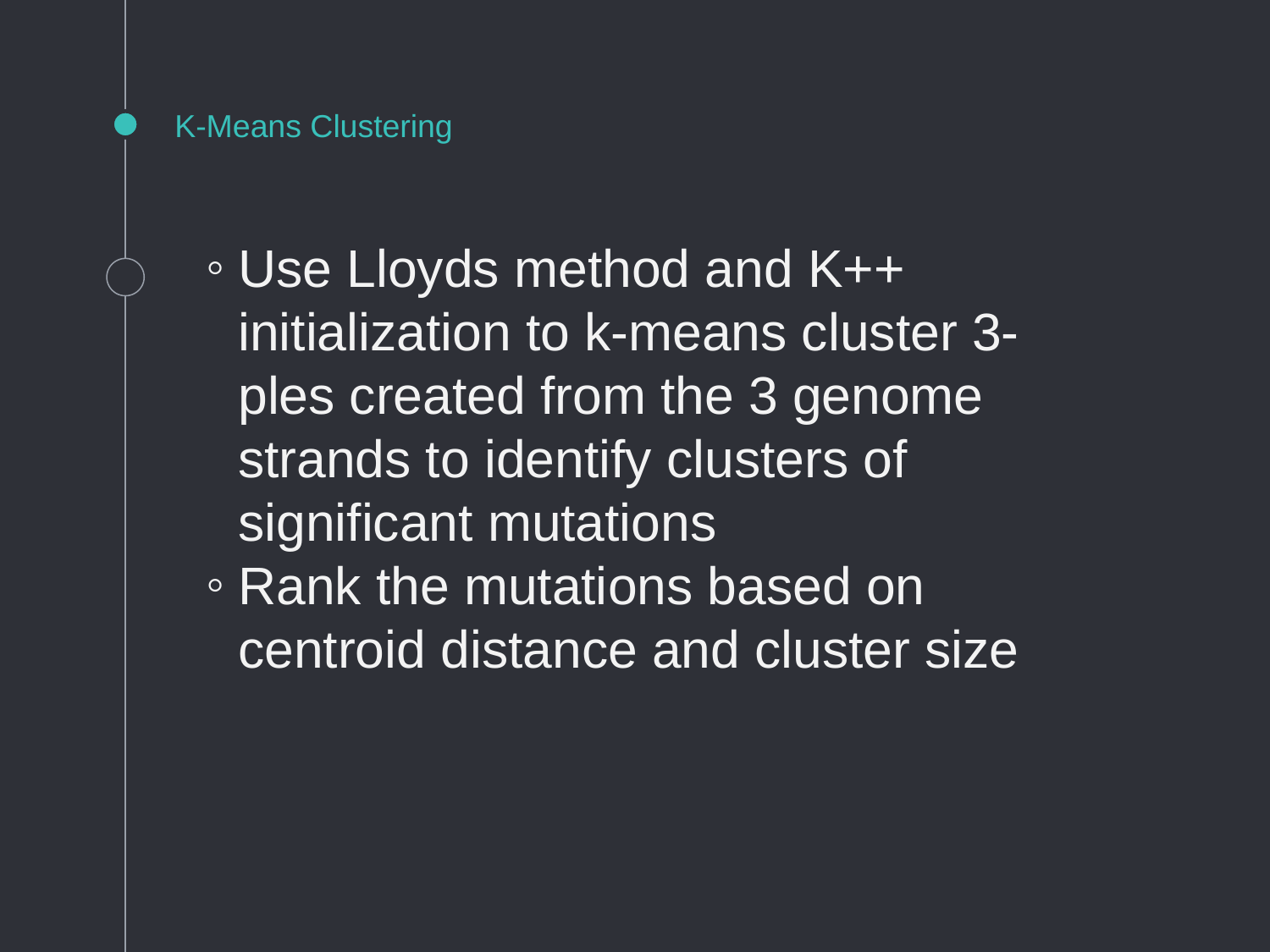

# K-Means Clustering
Use Lloyds method and K++ initialization to k-means cluster 3-ples created from the 3 genome strands to identify clusters of significant mutations
Rank the mutations based on centroid distance and cluster size